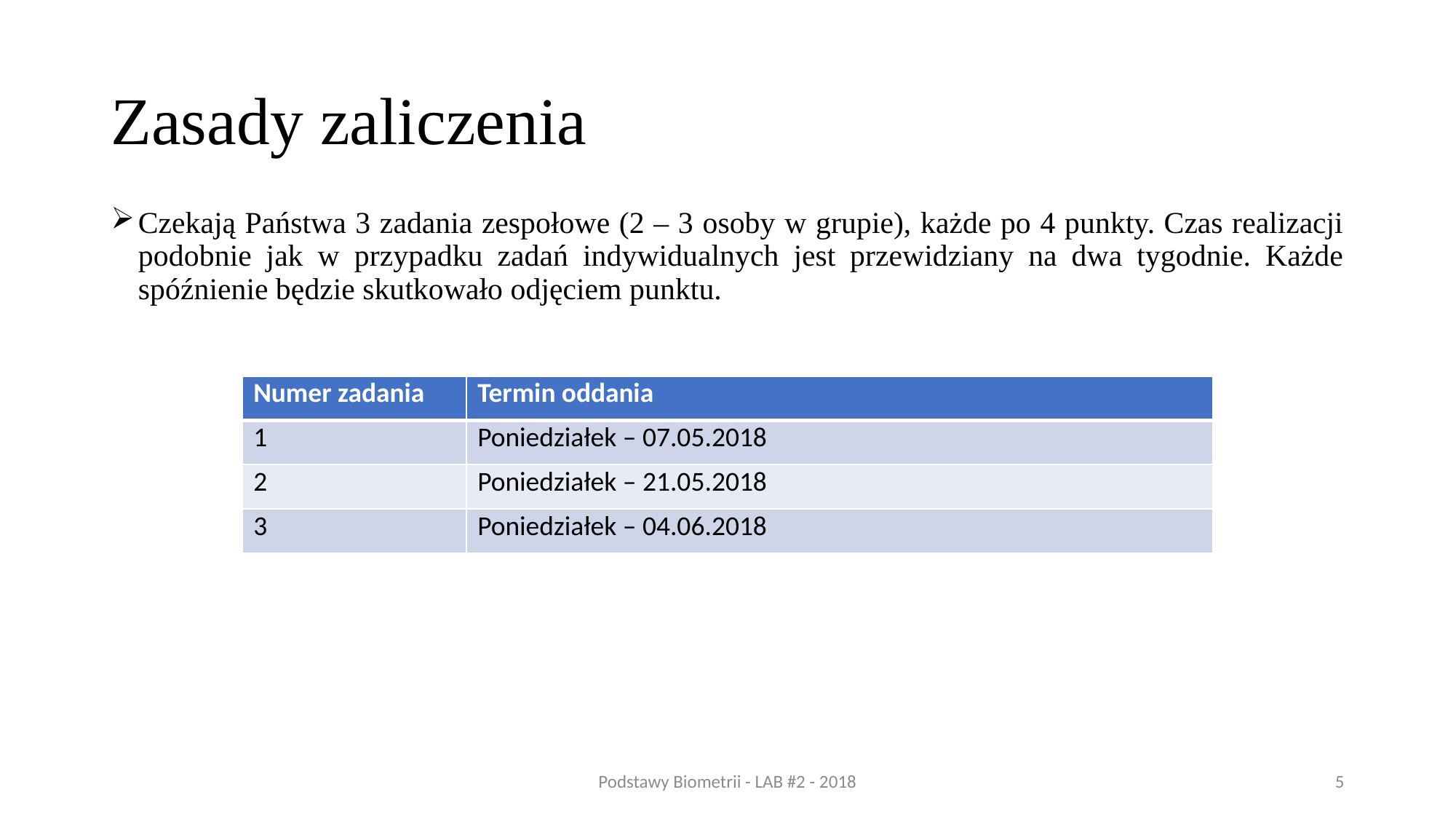

# Zasady zaliczenia
Czekają Państwa 3 zadania zespołowe (2 – 3 osoby w grupie), każde po 4 punkty. Czas realizacji podobnie jak w przypadku zadań indywidualnych jest przewidziany na dwa tygodnie. Każde spóźnienie będzie skutkowało odjęciem punktu.

| Numer zadania | Termin oddania |
| --- | --- |
| 1 | Poniedziałek – 07.05.2018 |
| 2 | Poniedziałek – 21.05.2018 |
| 3 | Poniedziałek – 04.06.2018 |
Podstawy Biometrii - LAB #2 - 2018
5